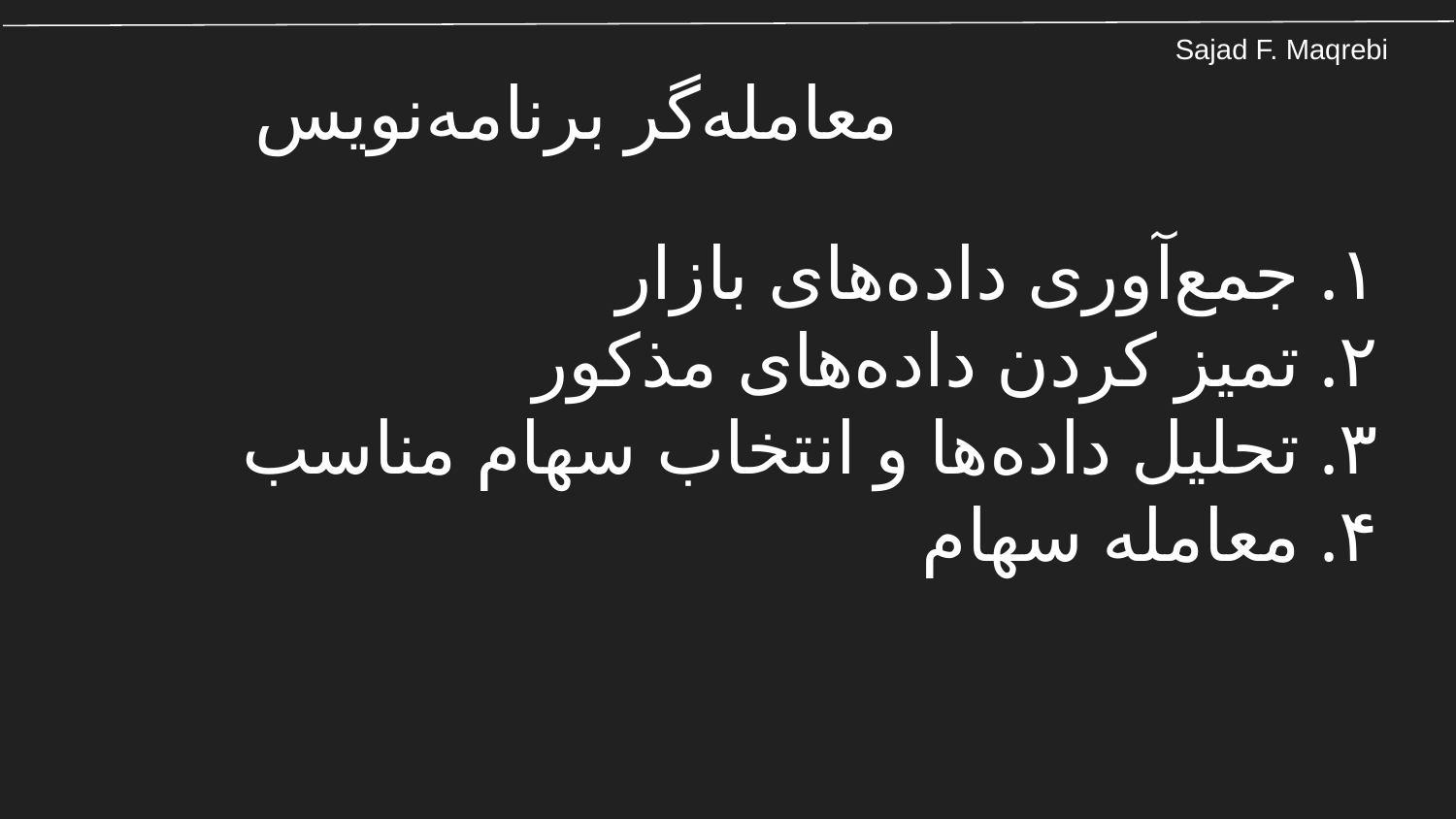

# معامله‌گر برنامه‌نویس
۱. جمع‌آوری داده‌های بازار
۲. تمیز کردن داده‌های مذکور
۳. تحلیل داده‌ها و انتخاب سهام مناسب
۴. معامله سهام